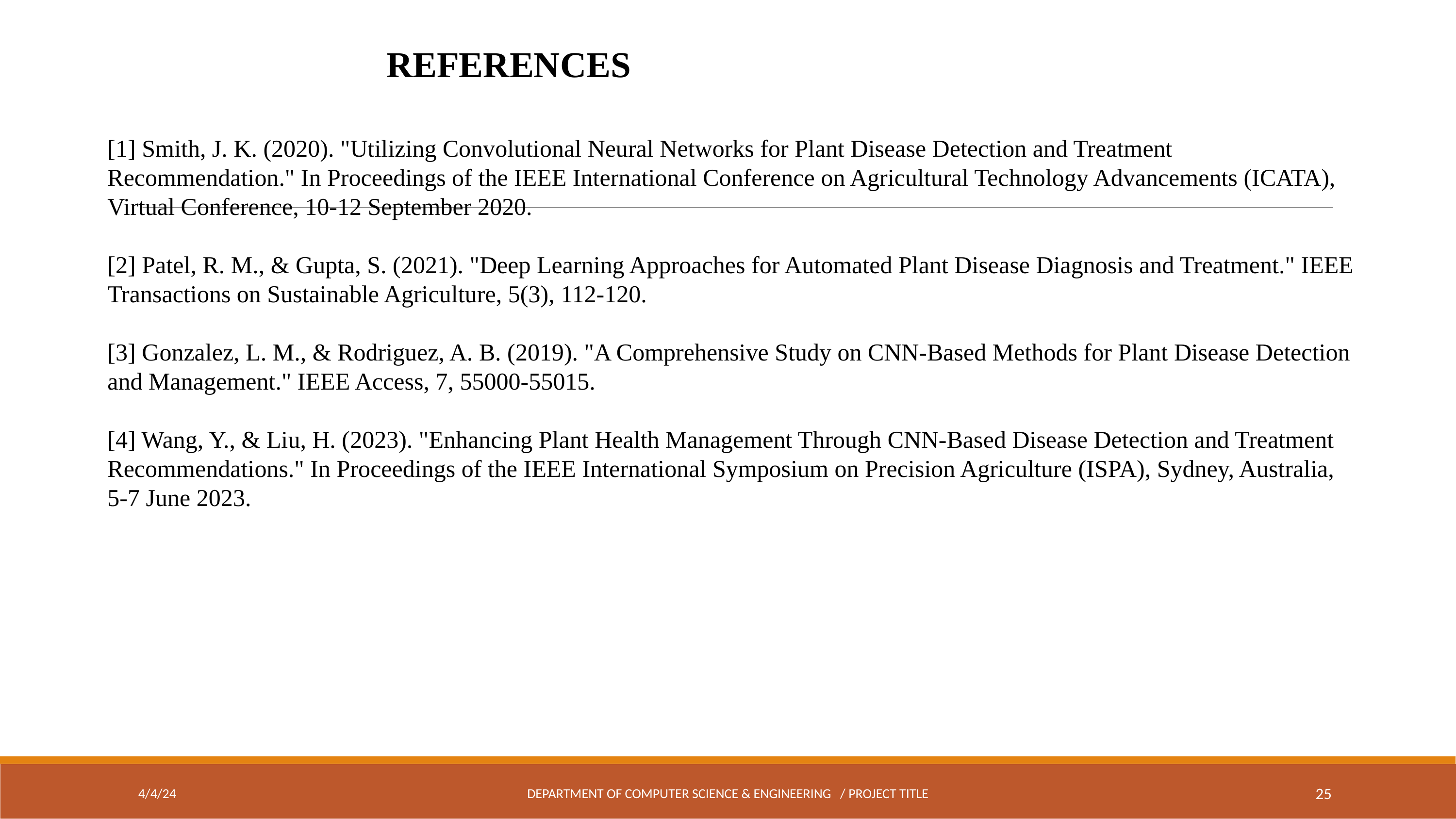

REFERENCES
[1] Smith, J. K. (2020). "Utilizing Convolutional Neural Networks for Plant Disease Detection and Treatment Recommendation." In Proceedings of the IEEE International Conference on Agricultural Technology Advancements (ICATA), Virtual Conference, 10-12 September 2020.

[2] Patel, R. M., & Gupta, S. (2021). "Deep Learning Approaches for Automated Plant Disease Diagnosis and Treatment." IEEE Transactions on Sustainable Agriculture, 5(3), 112-120.

[3] Gonzalez, L. M., & Rodriguez, A. B. (2019). "A Comprehensive Study on CNN-Based Methods for Plant Disease Detection and Management." IEEE Access, 7, 55000-55015.

[4] Wang, Y., & Liu, H. (2023). "Enhancing Plant Health Management Through CNN-Based Disease Detection and Treatment Recommendations." In Proceedings of the IEEE International Symposium on Precision Agriculture (ISPA), Sydney, Australia, 5-7 June 2023.
# 4/4/24
DEPARTMENT OF COMPUTER SCIENCE & ENGINEERING   / PROJECT TITLE
25